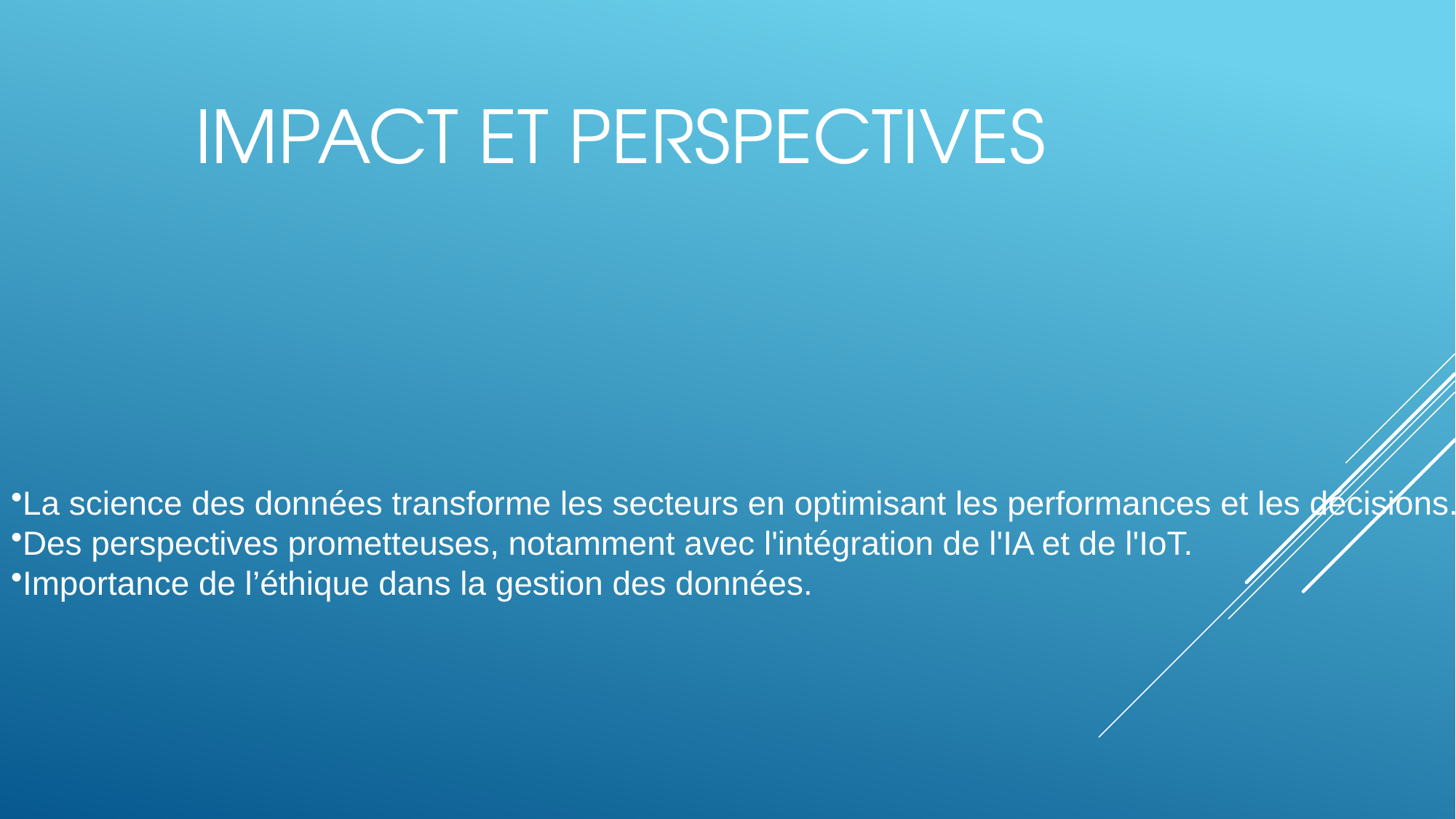

# Impact et Perspectives

La science des données transforme les secteurs en optimisant les performances et les décisions.
Des perspectives prometteuses, notamment avec l'intégration de l'IA et de l'IoT.
Importance de l’éthique dans la gestion des données.